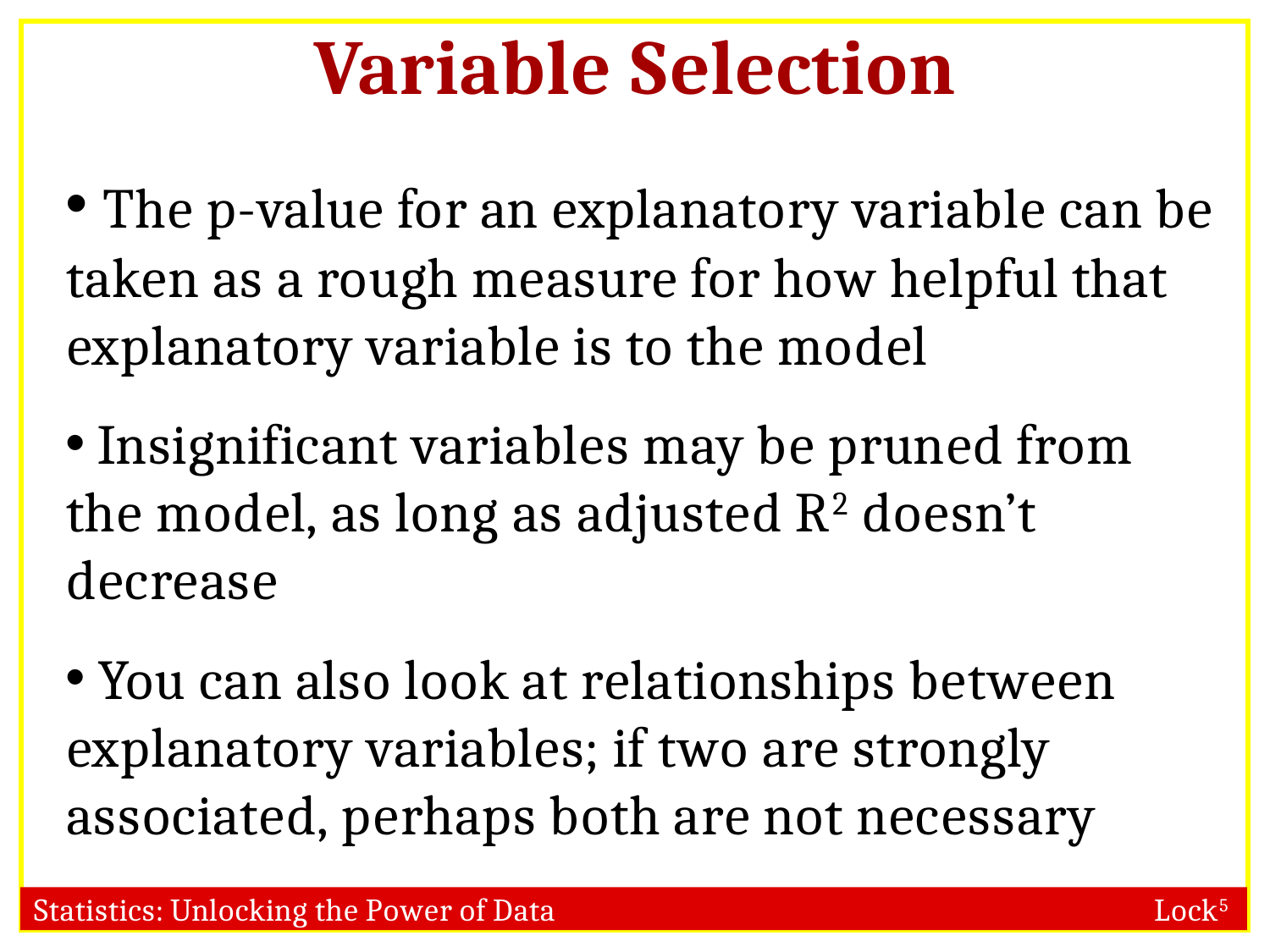

Variable Selection
 The p-value for an explanatory variable can be taken as a rough measure for how helpful that explanatory variable is to the model
 Insignificant variables may be pruned from the model, as long as adjusted R2 doesn’t decrease
 You can also look at relationships between explanatory variables; if two are strongly associated, perhaps both are not necessary